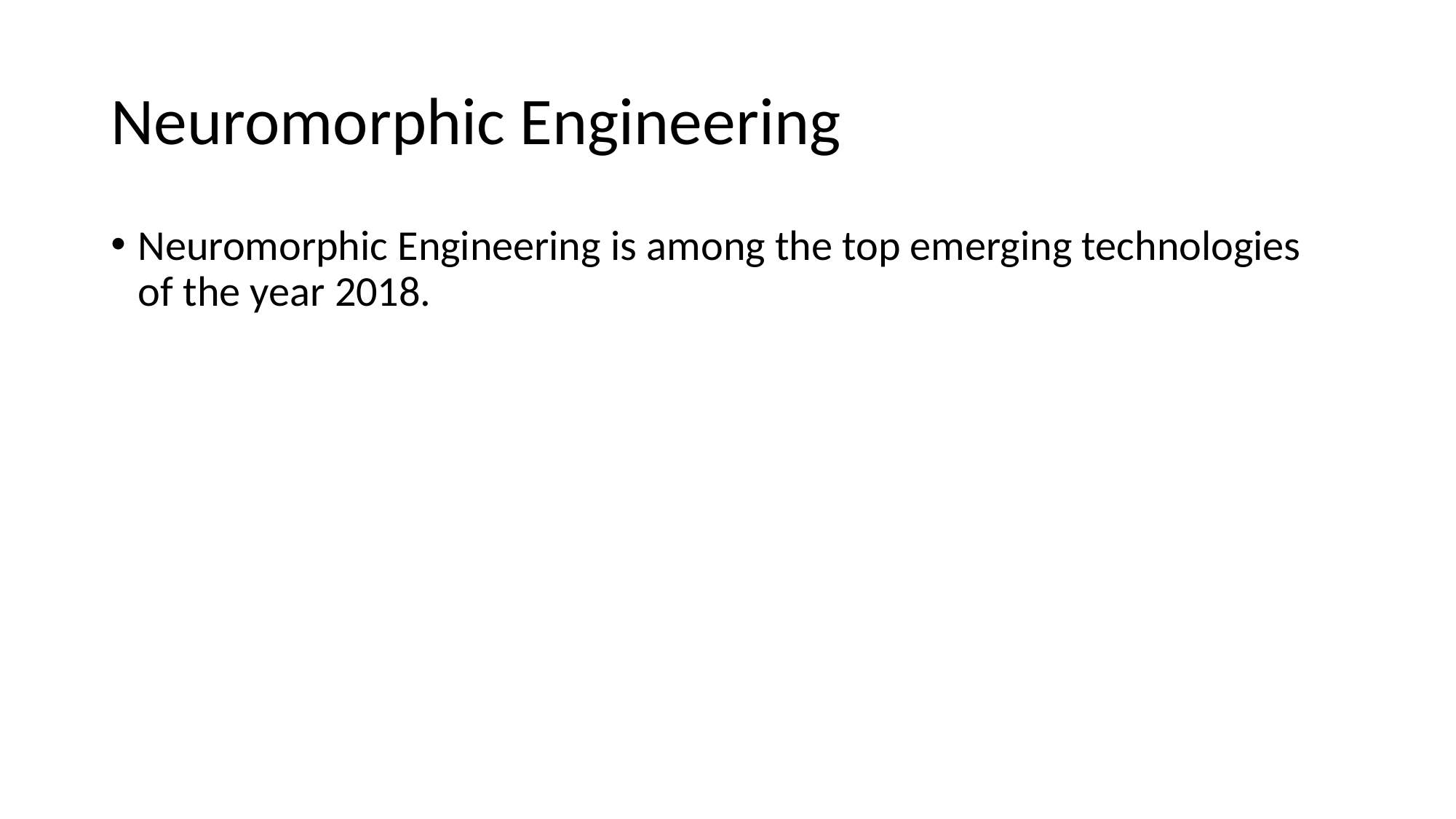

# Neuromorphic Engineering
Neuromorphic Engineering is among the top emerging technologies of the year 2018.